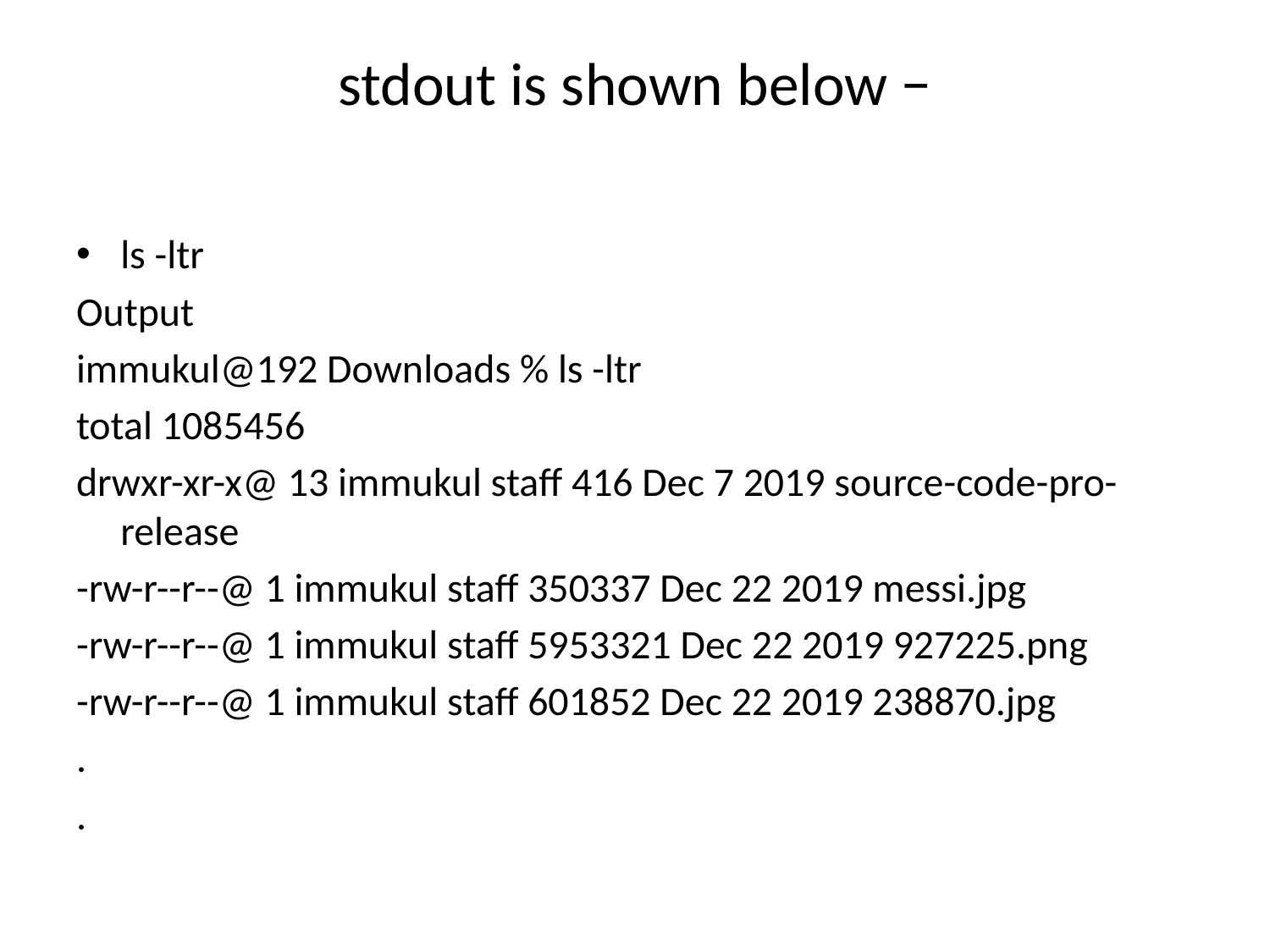

# stdout is shown below −
ls -ltr
Output
immukul@192 Downloads % ls -ltr
total 1085456
drwxr-xr-x@ 13 immukul staff 416 Dec 7 2019 source-code-pro-release
-rw-r--r--@ 1 immukul staff 350337 Dec 22 2019 messi.jpg
-rw-r--r--@ 1 immukul staff 5953321 Dec 22 2019 927225.png
-rw-r--r--@ 1 immukul staff 601852 Dec 22 2019 238870.jpg
.
.